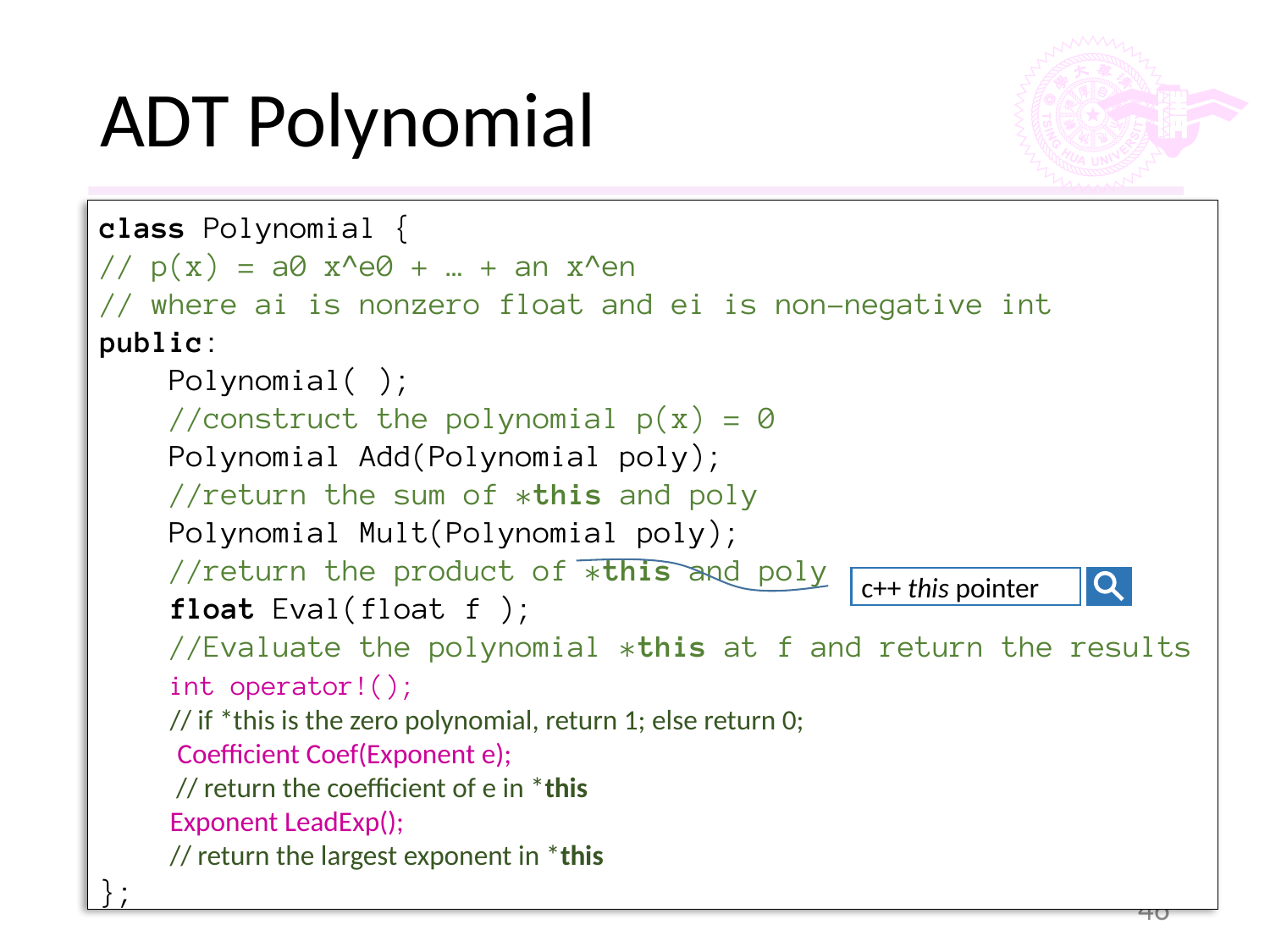

# ADT Polynomial
class Polynomial {
// p(x) = a0 x^e0 + … + an x^en
// where ai is nonzero float and ei is non-negative int
public:
    Polynomial( );
    //construct the polynomial p(x) = 0
    Polynomial Add(Polynomial poly);
    //return the sum of *this and poly
    Polynomial Mult(Polynomial poly);
    //return the product of *this and poly
    float Eval(float f );
    //Evaluate the polynomial *this at f and return the results
    int operator!();
           // if *this is the zero polynomial, return 1; else return 0;
     Coefficient Coef(Exponent e);
            // return the coefficient of e in *this
           Exponent LeadExp();
           // return the largest exponent in *this
};

c++ this pointer

46